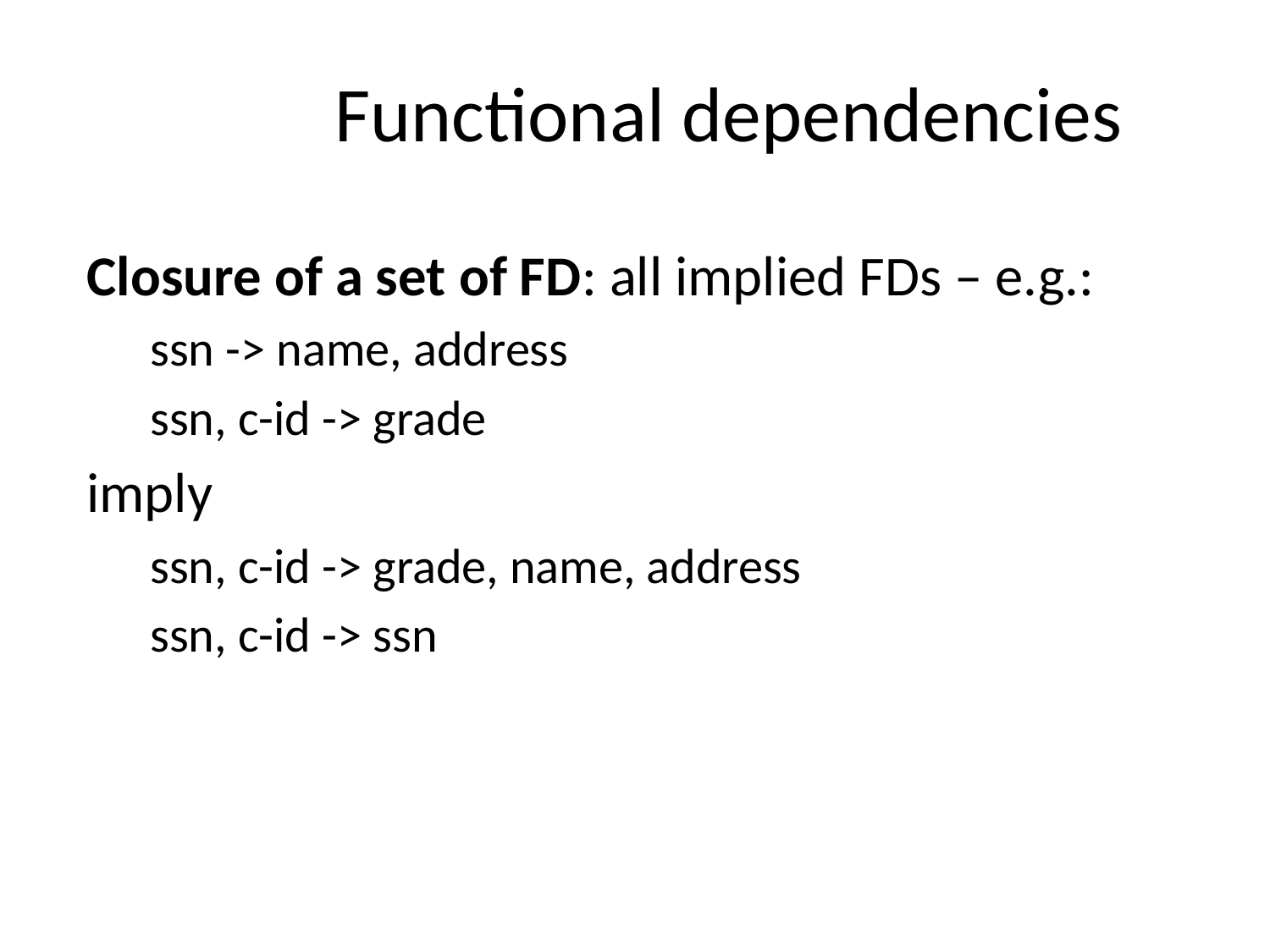

Functional dependencies
Closure of a set of FD: all implied FDs – e.g.:
ssn -> name, address
ssn, c-id -> grade
imply
ssn, c-id -> grade, name, address
ssn, c-id -> ssn